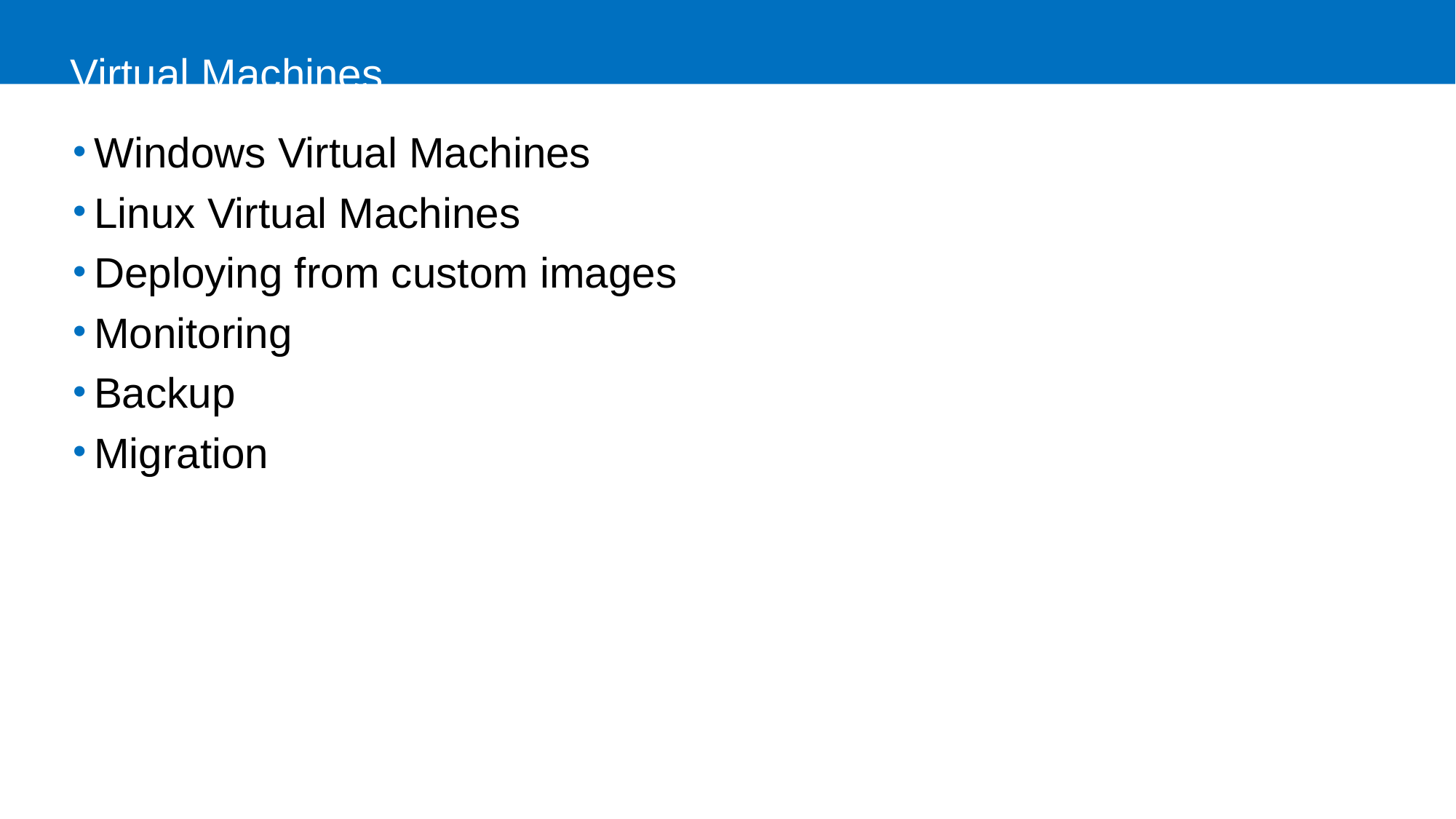

# Virtual Machines
Windows Virtual Machines
Linux Virtual Machines
Deploying from custom images
Monitoring
Backup
Migration